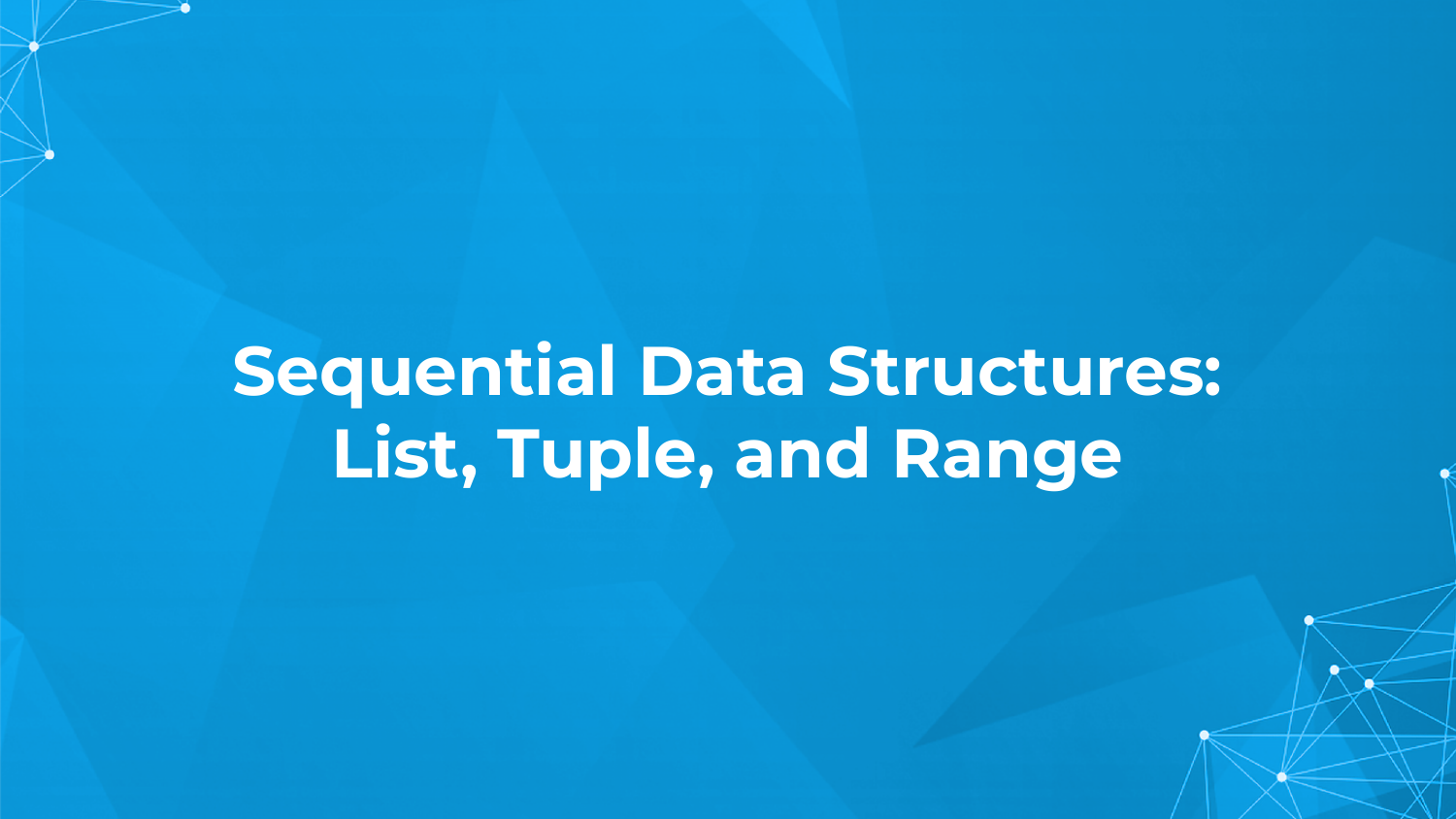

# Sequential Data Structures:
List, Tuple, and Range